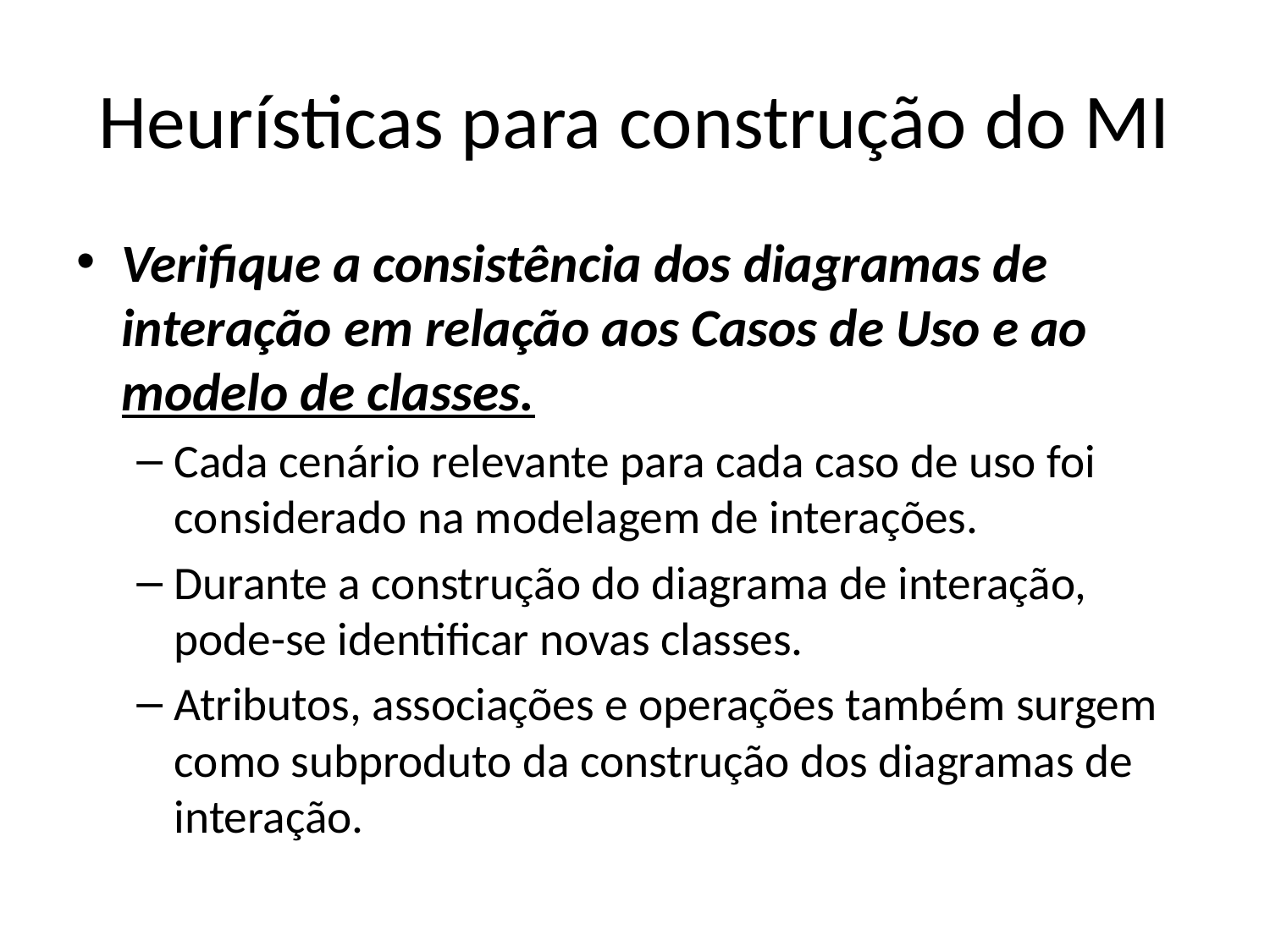

# Heurísticas para construção do MI
Verifique a consistência dos diagramas de interação em relação aos Casos de Uso e ao modelo de classes.
Cada cenário relevante para cada caso de uso foi considerado na modelagem de interações.
Durante a construção do diagrama de interação, pode-se identificar novas classes.
Atributos, associações e operações também surgem como subproduto da construção dos diagramas de interação.